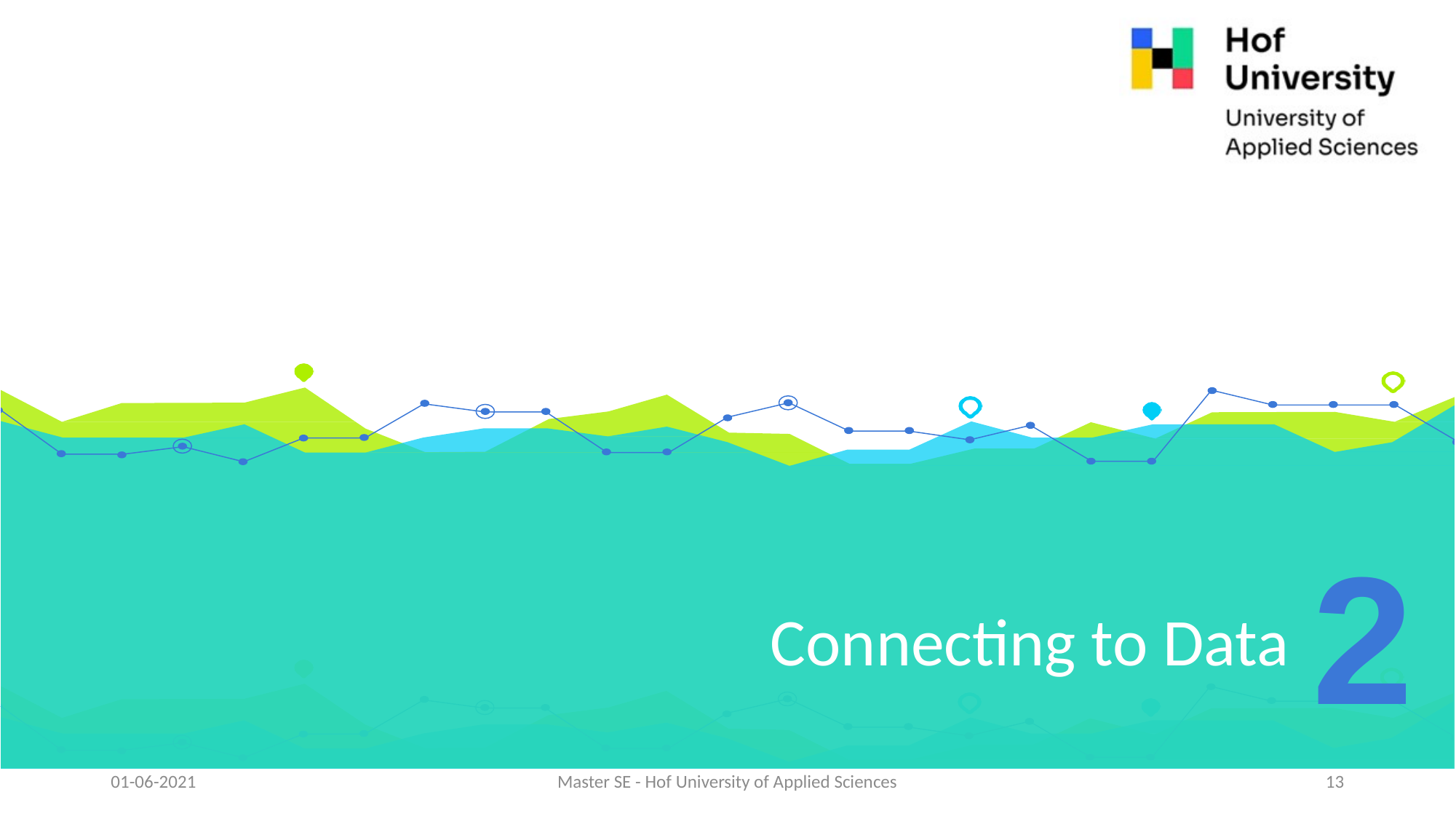

2
# Connecting to Data
01-06-2021
Master SE - Hof University of Applied Sciences
13